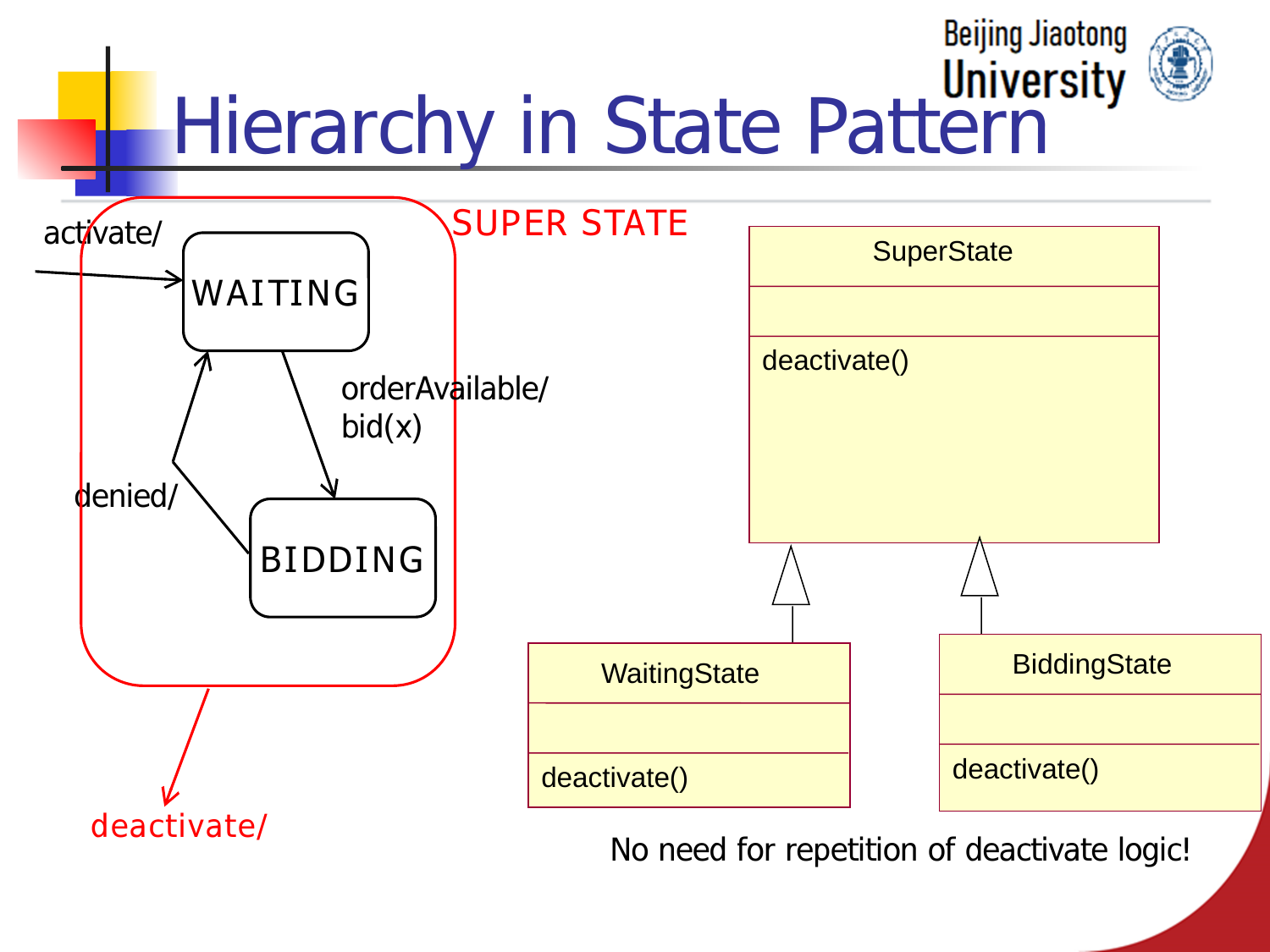

# Hierarchy in State Pattern
SUPER STATE

activate/

SuperState

deactivate()

BiddingState

WaitingState

deactivate()

deactivate()
No need for repetition of deactivate logic!
WAITING

orderAvailable/
bid(x)

denied/
BIDDING

deactivate/